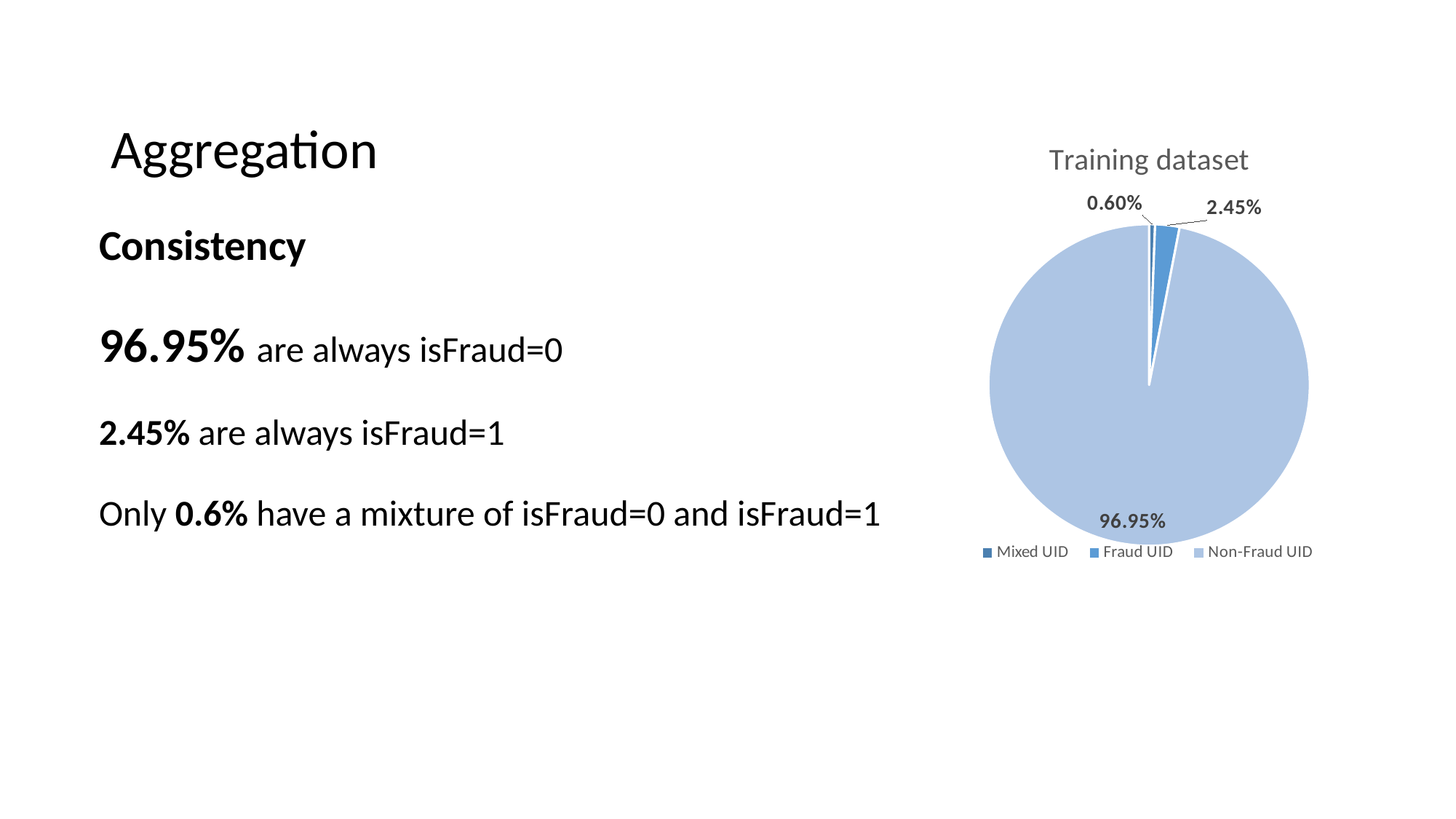

# Aggregation

### Chart: Training dataset

| Category |  |
|---|---|
| Mixed UID | 0.006 |
| Fraud UID | 0.0245 |
| Non-Fraud UID | 0.9695 |
Consistency
96.95% are always isFraud=0
2.45% are always isFraud=1
Only 0.6% have a mixture of isFraud=0 and isFraud=1